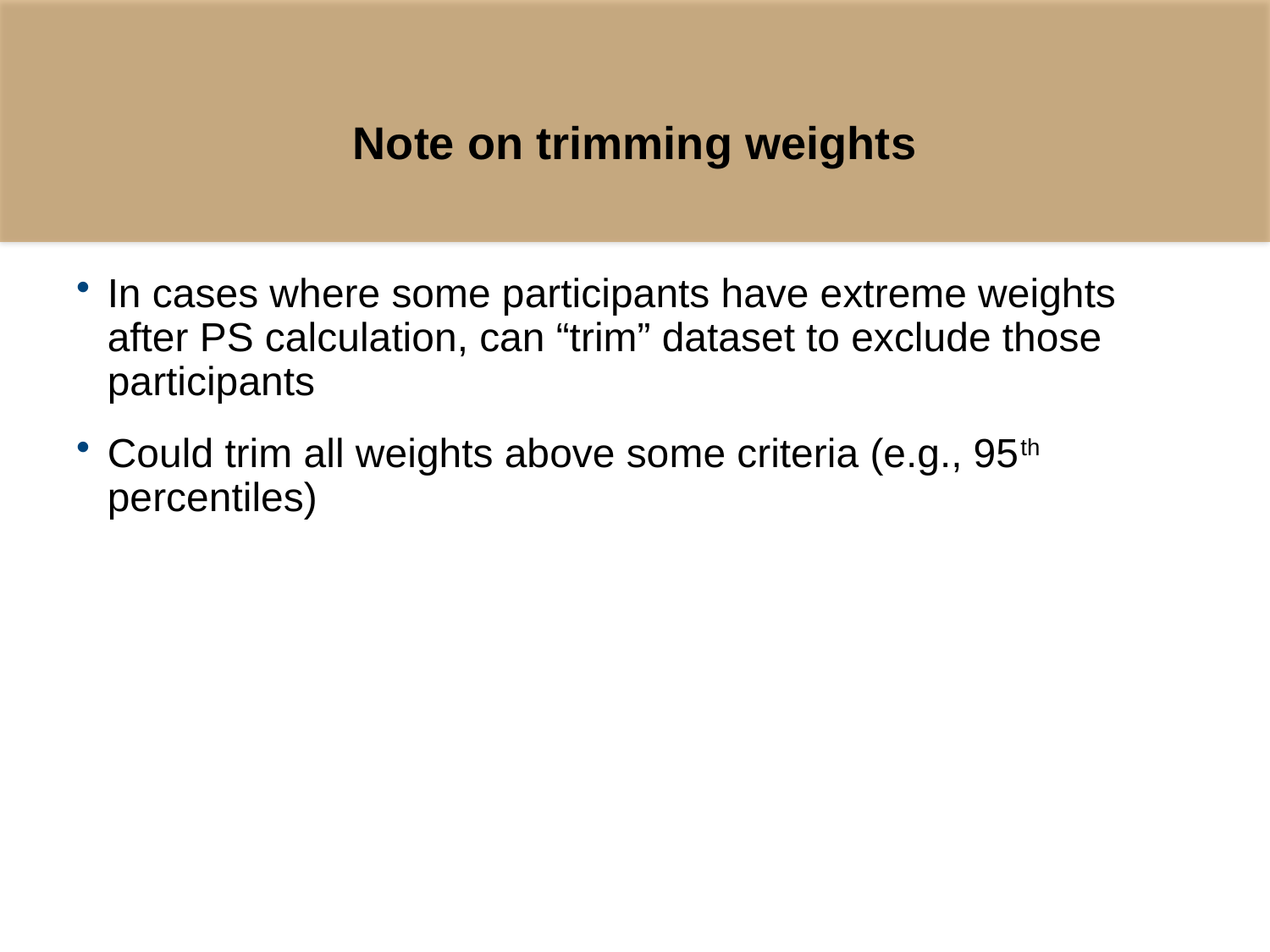

# Note on trimming weights
In cases where some participants have extreme weights after PS calculation, can “trim” dataset to exclude those participants
Could trim all weights above some criteria (e.g., 95th percentiles)